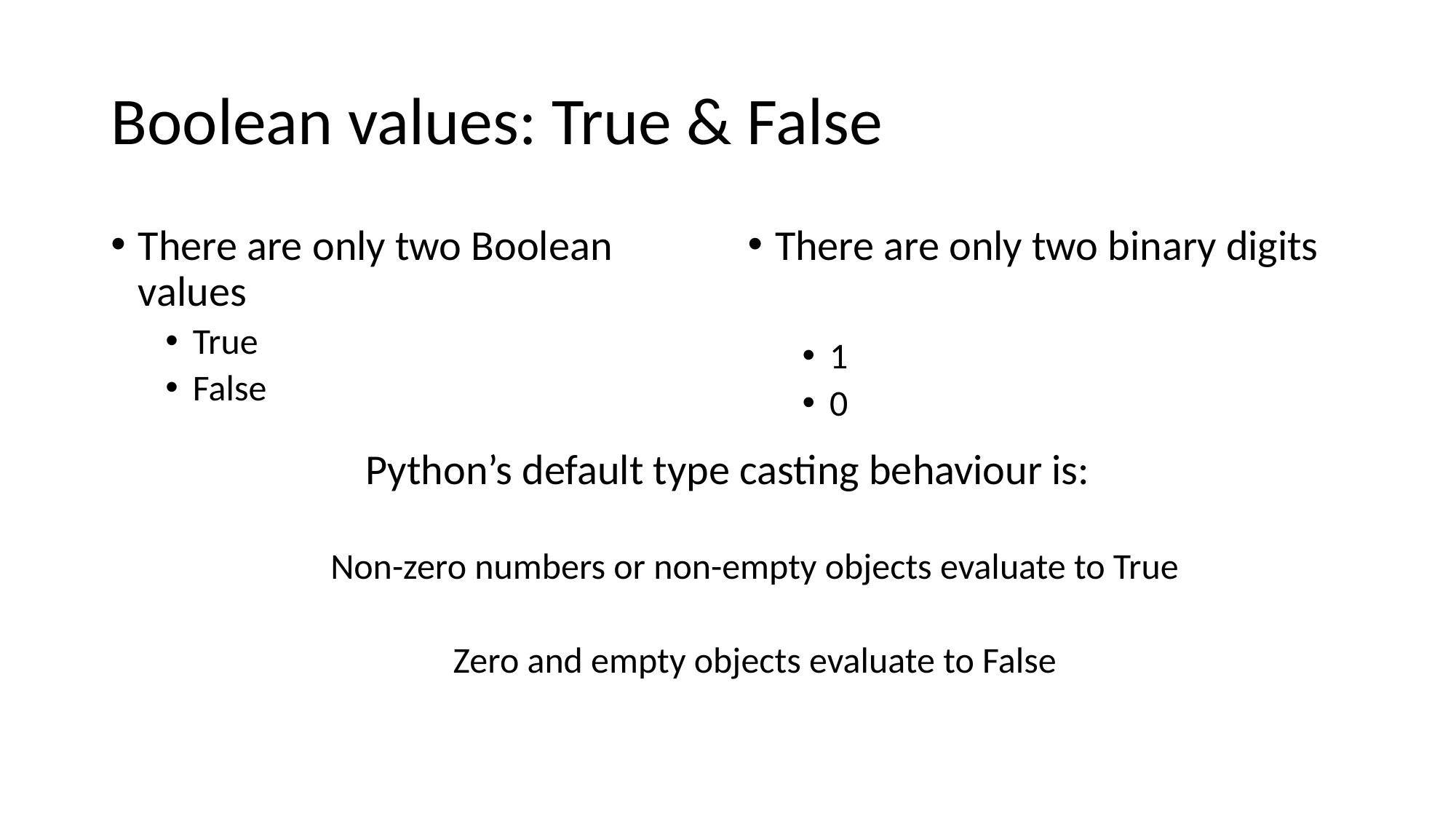

# Boolean values: True & False
There are only two Boolean values
True
False

There are only two binary digits

1
0

Python’s default type casting behaviour is:

Non-zero numbers or non-empty objects evaluate to True

Zero and empty objects evaluate to False